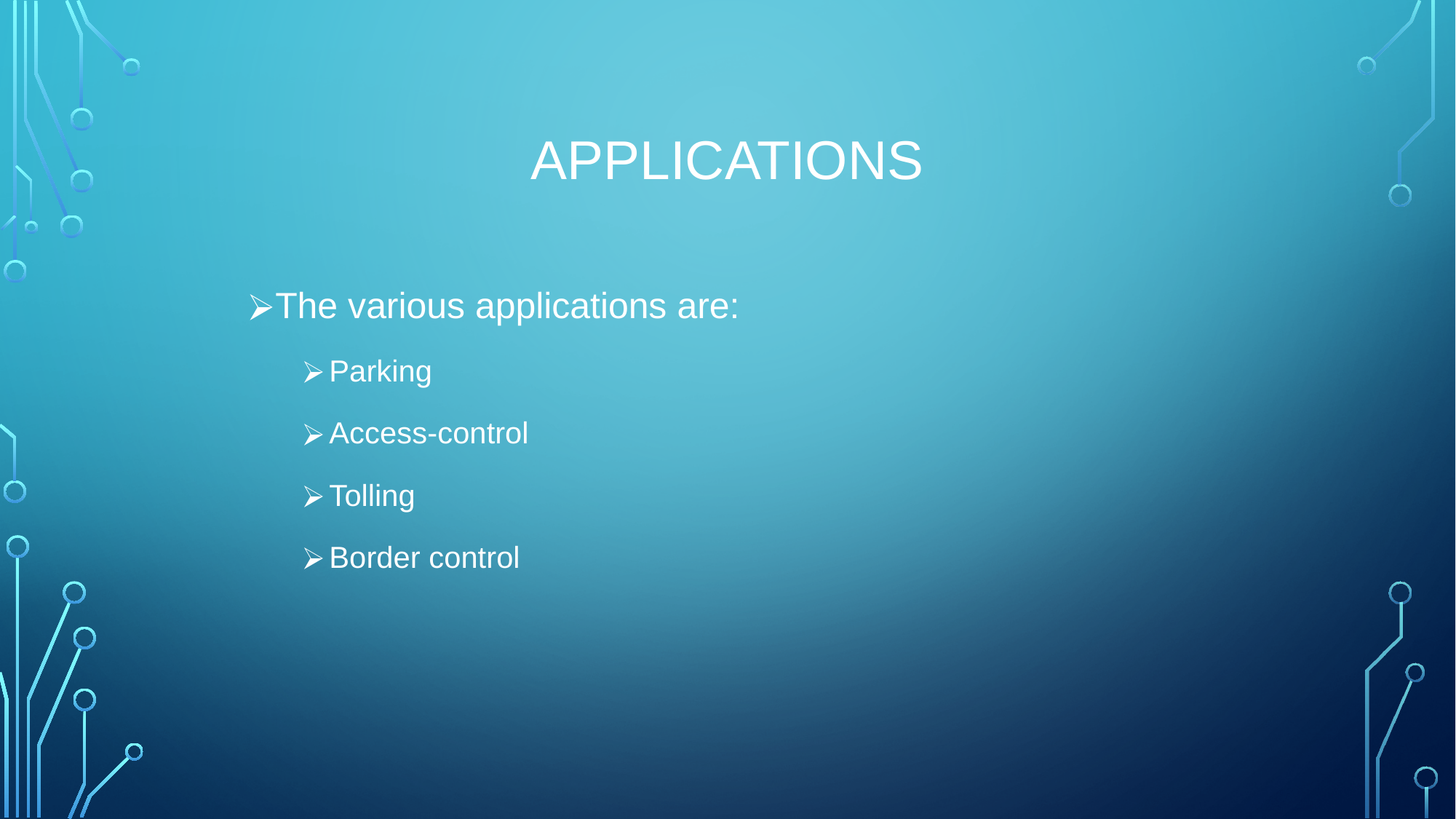

# APPLICATIONS
The various applications are:
Parking
Access-control
Tolling
Border control